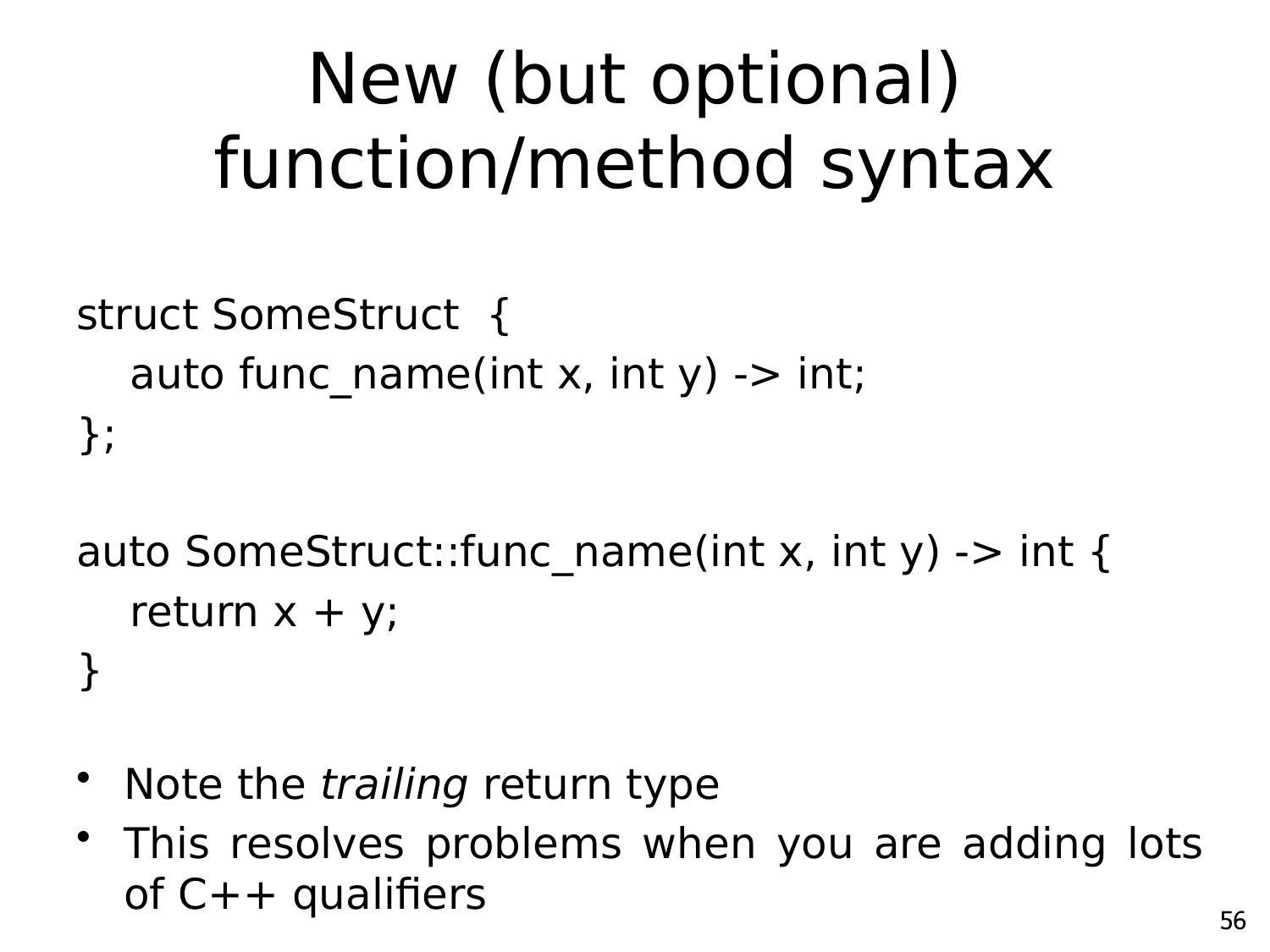

# New (but optional) function/method syntax

struct SomeStruct  {
    auto func_name(int x, int y) -> int;
};

auto SomeStruct::func_name(int x, int y) -> int {
    return x + y;
}

Note the trailing return type
This resolves problems when you are adding lots of C++ qualifiers